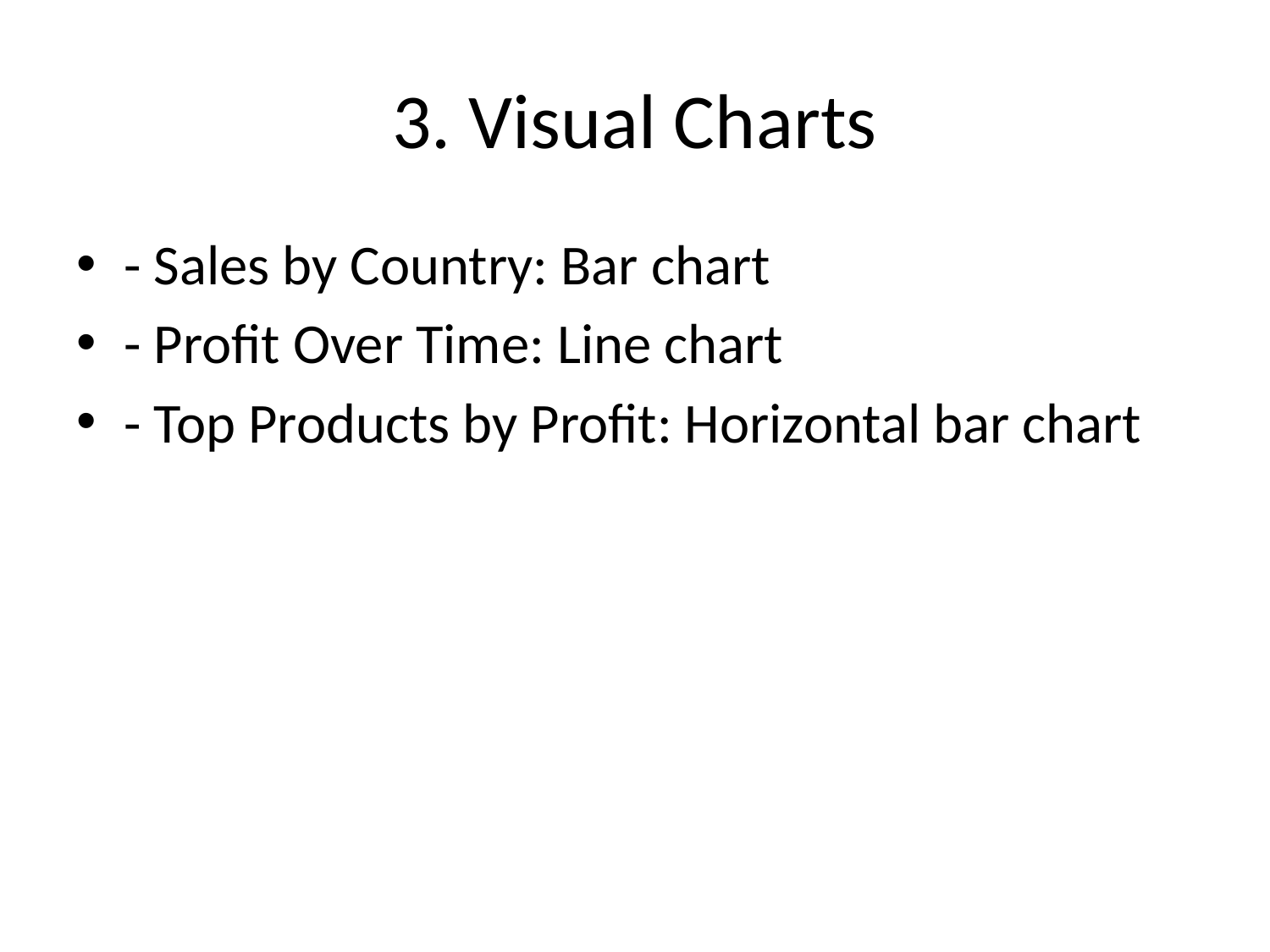

# 3. Visual Charts
- Sales by Country: Bar chart
- Profit Over Time: Line chart
- Top Products by Profit: Horizontal bar chart